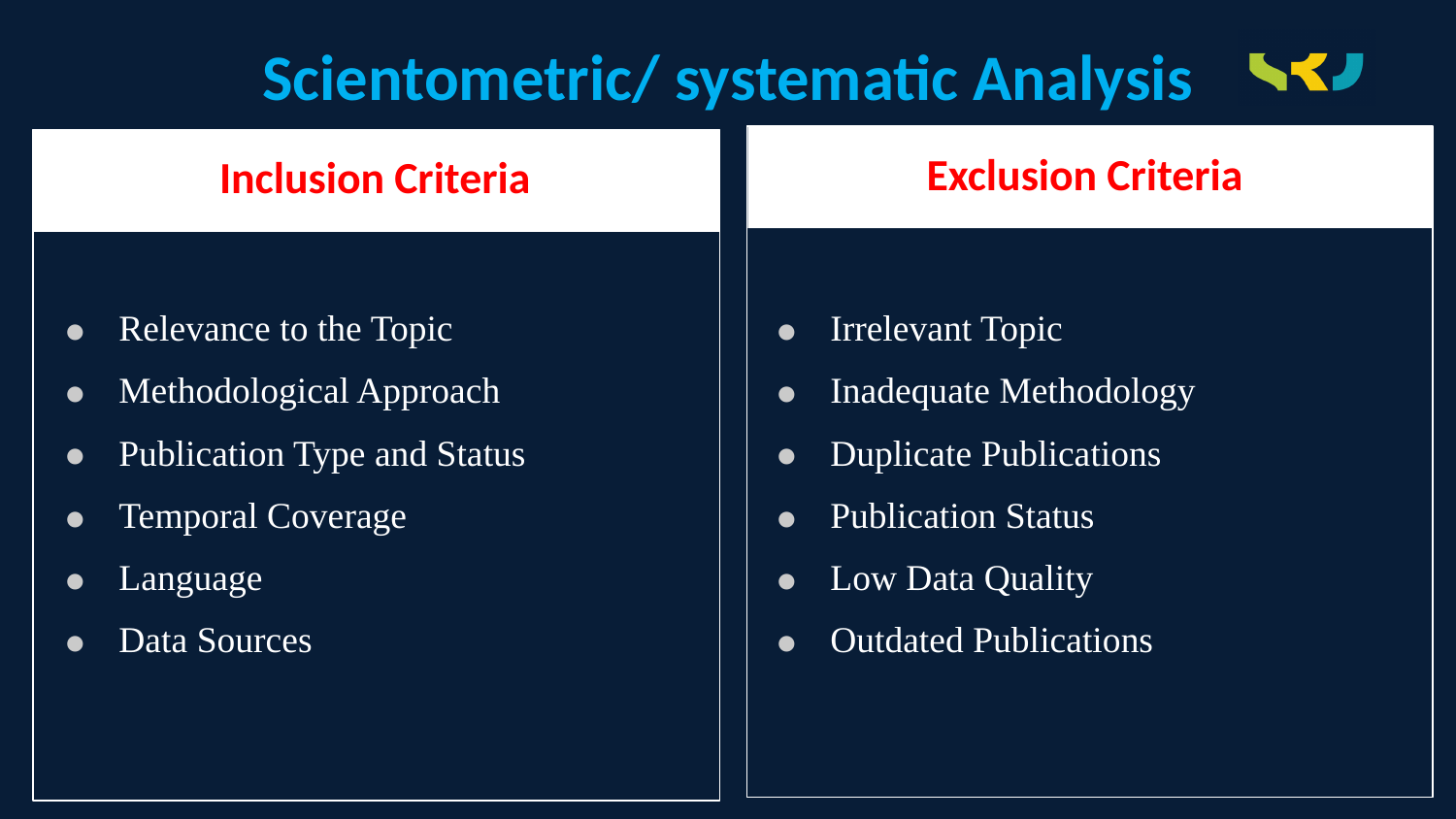

# Scientometric/ systematic Analysis

Exclusion Criteria
Inclusion Criteria
Relevance to the Topic
Methodological Approach
Publication Type and Status
Temporal Coverage
Language
Data Sources
Irrelevant Topic
Inadequate Methodology
Duplicate Publications
Publication Status
Low Data Quality
Outdated Publications